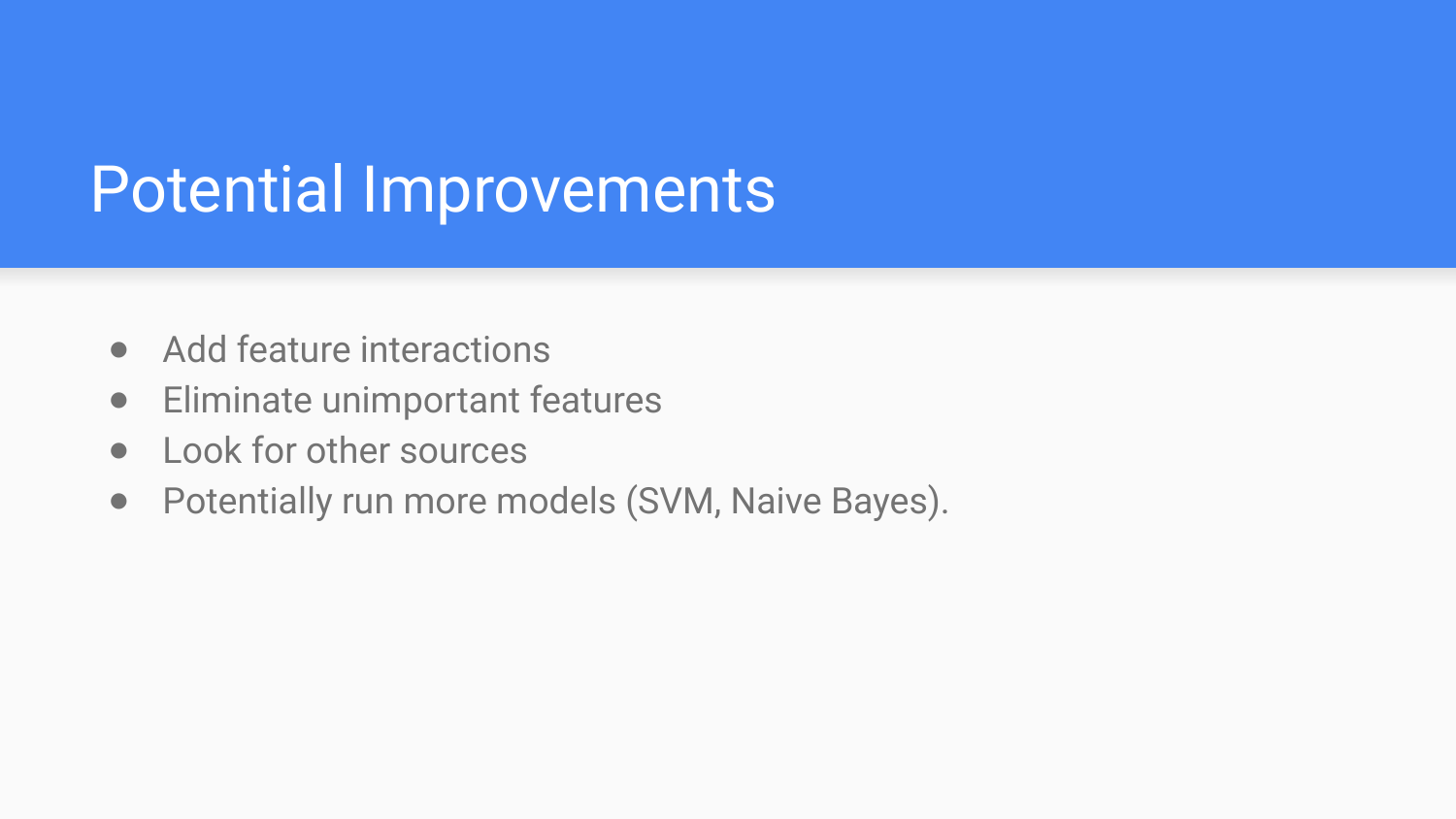

# Potential Improvements
Add feature interactions
Eliminate unimportant features
Look for other sources
Potentially run more models (SVM, Naive Bayes).